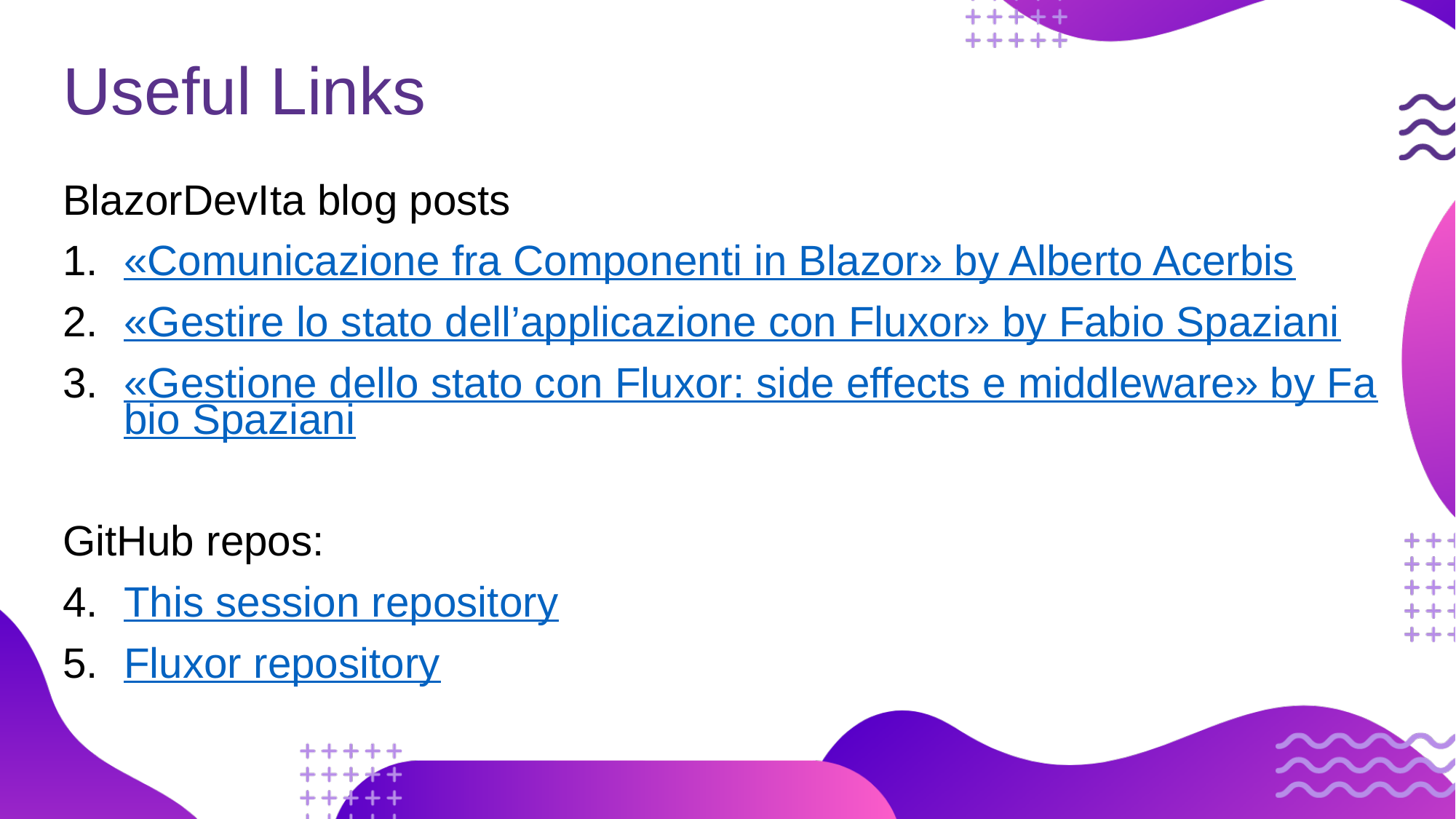

# Useful Links
BlazorDevIta blog posts
«Comunicazione fra Componenti in Blazor» by Alberto Acerbis
«Gestire lo stato dell’applicazione con Fluxor» by Fabio Spaziani
«Gestione dello stato con Fluxor: side effects e middleware» by Fabio Spaziani

GitHub repos:
This session repository
Fluxor repository